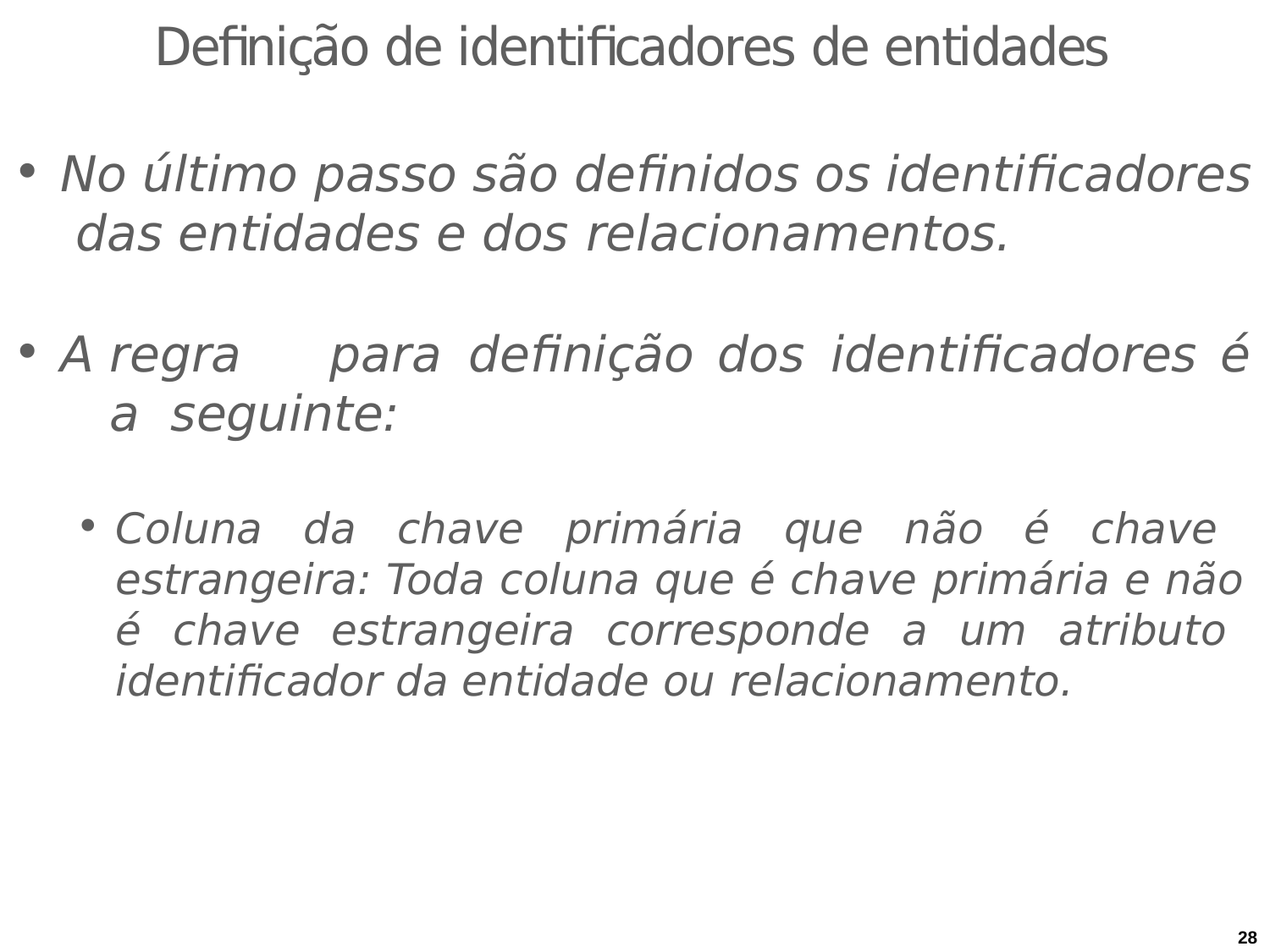

# Definição de identificadores de entidades
No último passo são definidos os identificadores  das entidades e dos relacionamentos.

A	regra	para	definição	dos	identificadores	é	a  seguinte:

Coluna da chave primária que não é chave  estrangeira: Toda coluna que é chave primária e não  é chave estrangeira corresponde a um atributo  identificador da entidade ou relacionamento.
28